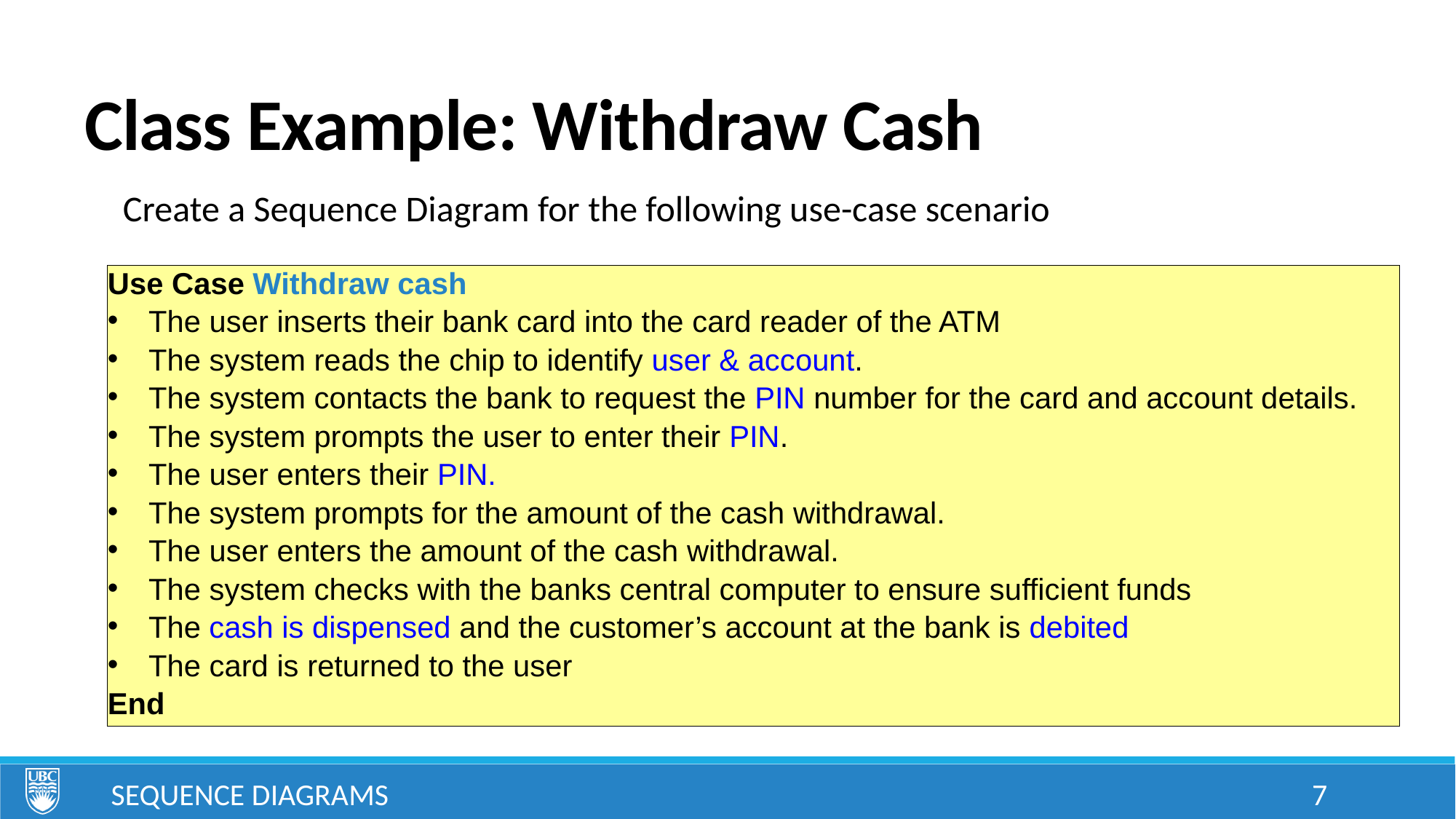

# Class Example: Withdraw Cash
Create a Sequence Diagram for the following use-case scenario
Use Case Withdraw cash
The user inserts their bank card into the card reader of the ATM
The system reads the chip to identify user & account.
The system contacts the bank to request the PIN number for the card and account details.
The system prompts the user to enter their PIN.
The user enters their PIN.
The system prompts for the amount of the cash withdrawal.
The user enters the amount of the cash withdrawal.
The system checks with the banks central computer to ensure sufficient funds
The cash is dispensed and the customer’s account at the bank is debited
The card is returned to the user
End
Sequence Diagrams
7